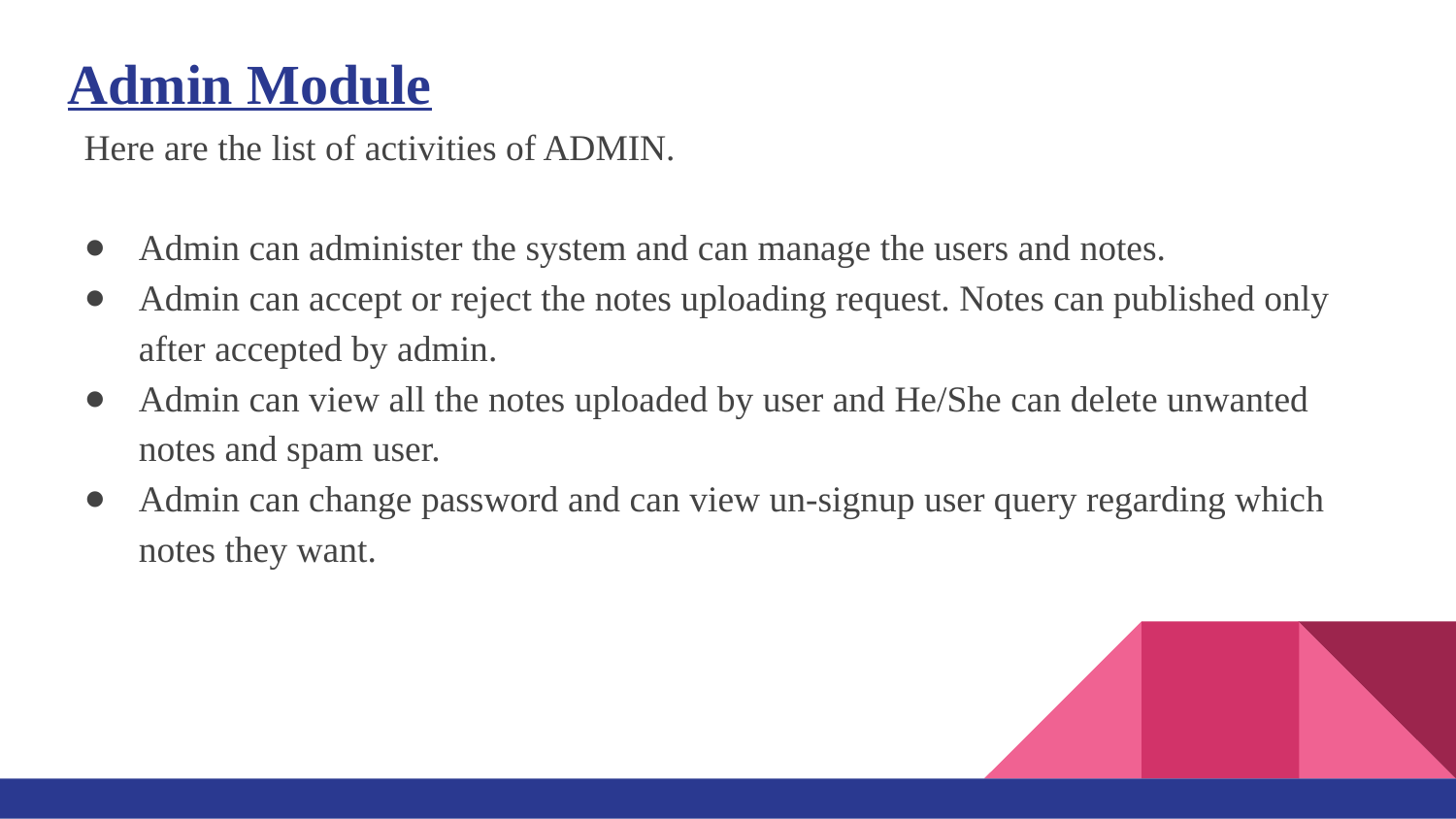

# Admin Module
Here are the list of activities of ADMIN.

Admin can administer the system and can manage the users and notes.
Admin can accept or reject the notes uploading request. Notes can published only after accepted by admin.
Admin can view all the notes uploaded by user and He/She can delete unwanted notes and spam user.
Admin can change password and can view un-signup user query regarding which notes they want.